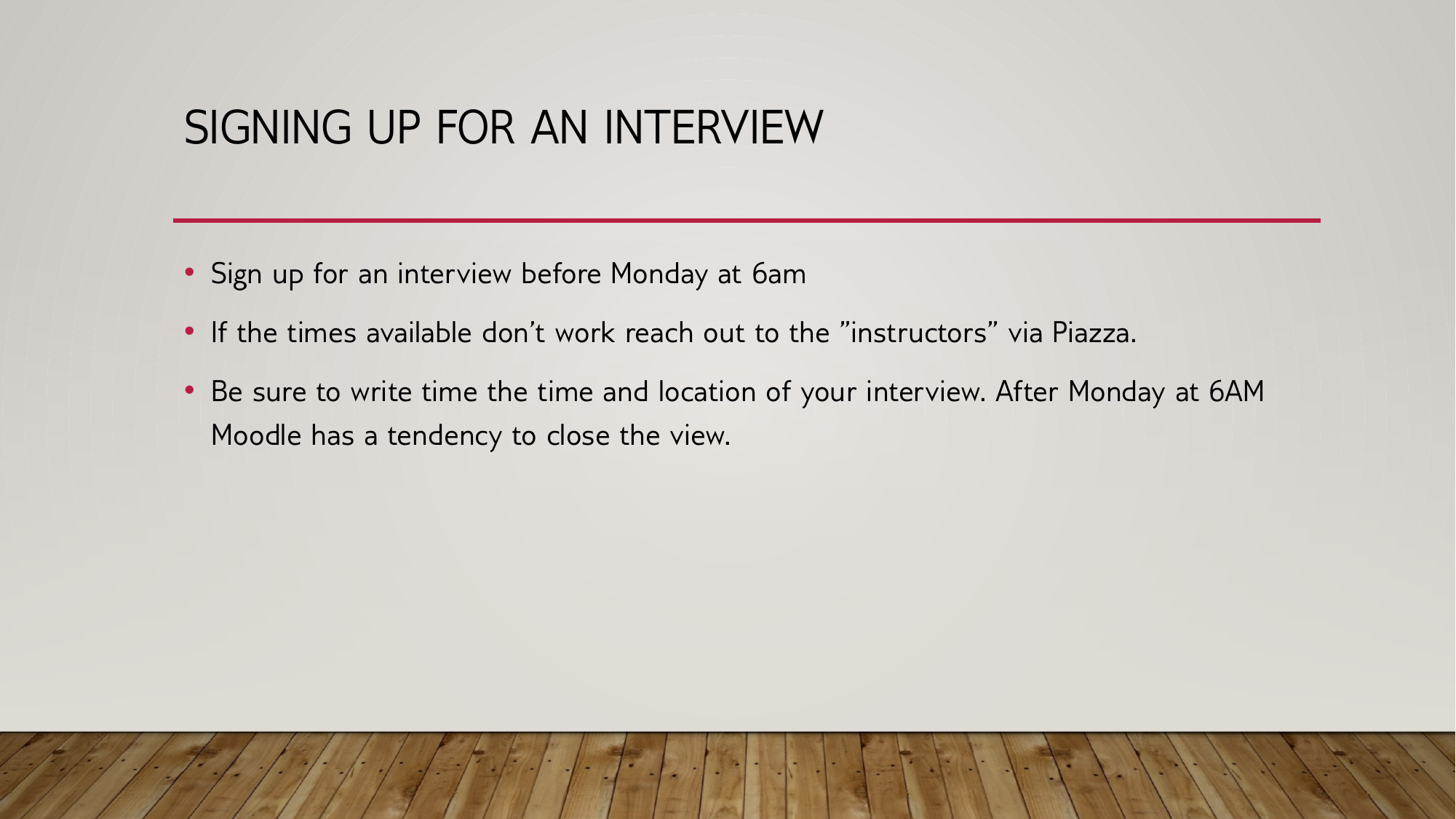

# Signing up for an interview
Sign up for an interview before Monday at 6am
If the times available don’t work reach out to the ”instructors” via Piazza.
Be sure to write time the time and location of your interview. After Monday at 6AM Moodle has a tendency to close the view.